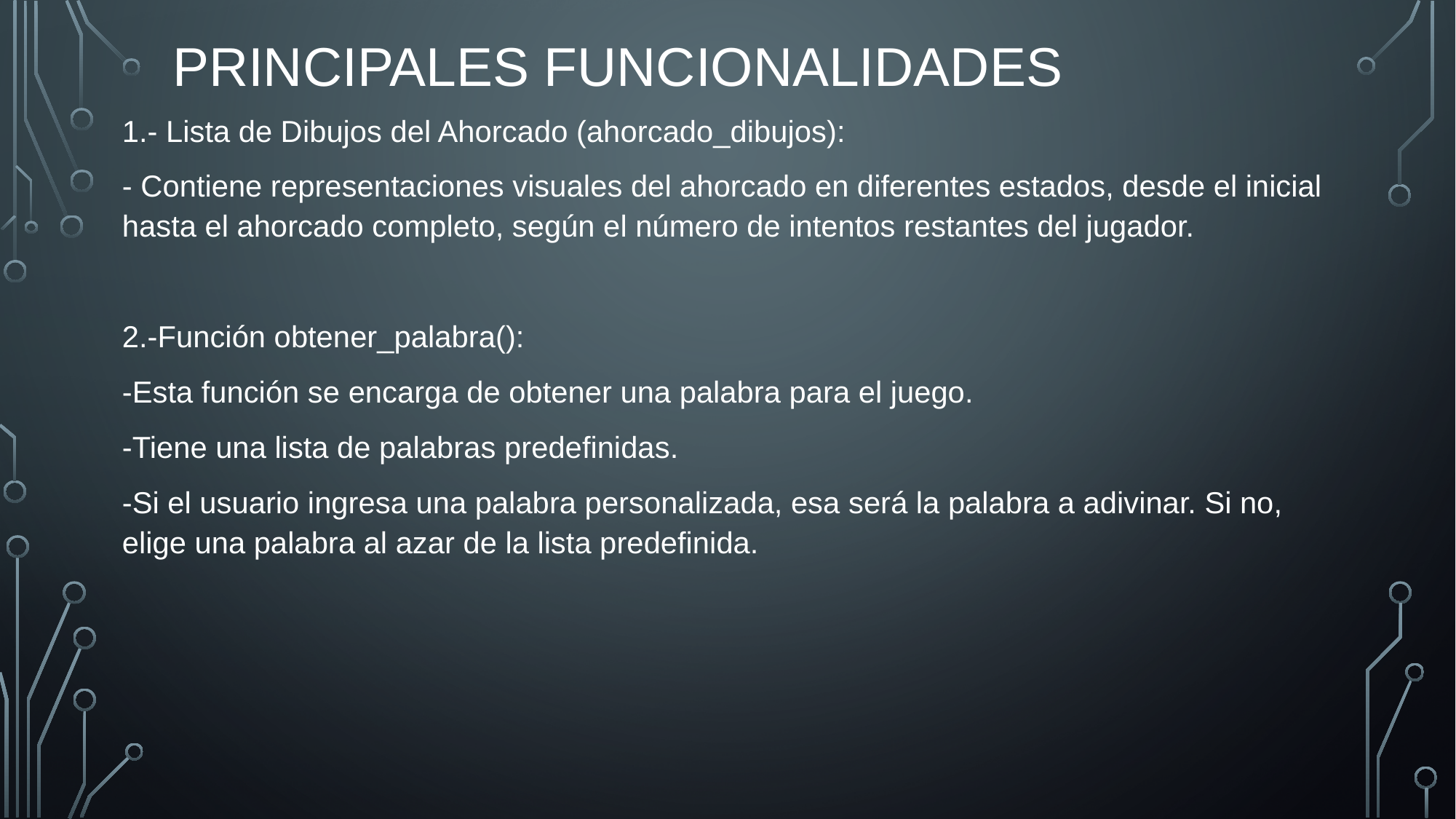

# PRINCIPALES FUNCIONALIDADES
1.- Lista de Dibujos del Ahorcado (ahorcado_dibujos):
- Contiene representaciones visuales del ahorcado en diferentes estados, desde el inicial hasta el ahorcado completo, según el número de intentos restantes del jugador.

2.-Función obtener_palabra():
-Esta función se encarga de obtener una palabra para el juego.
-Tiene una lista de palabras predefinidas.
-Si el usuario ingresa una palabra personalizada, esa será la palabra a adivinar. Si no, elige una palabra al azar de la lista predefinida.